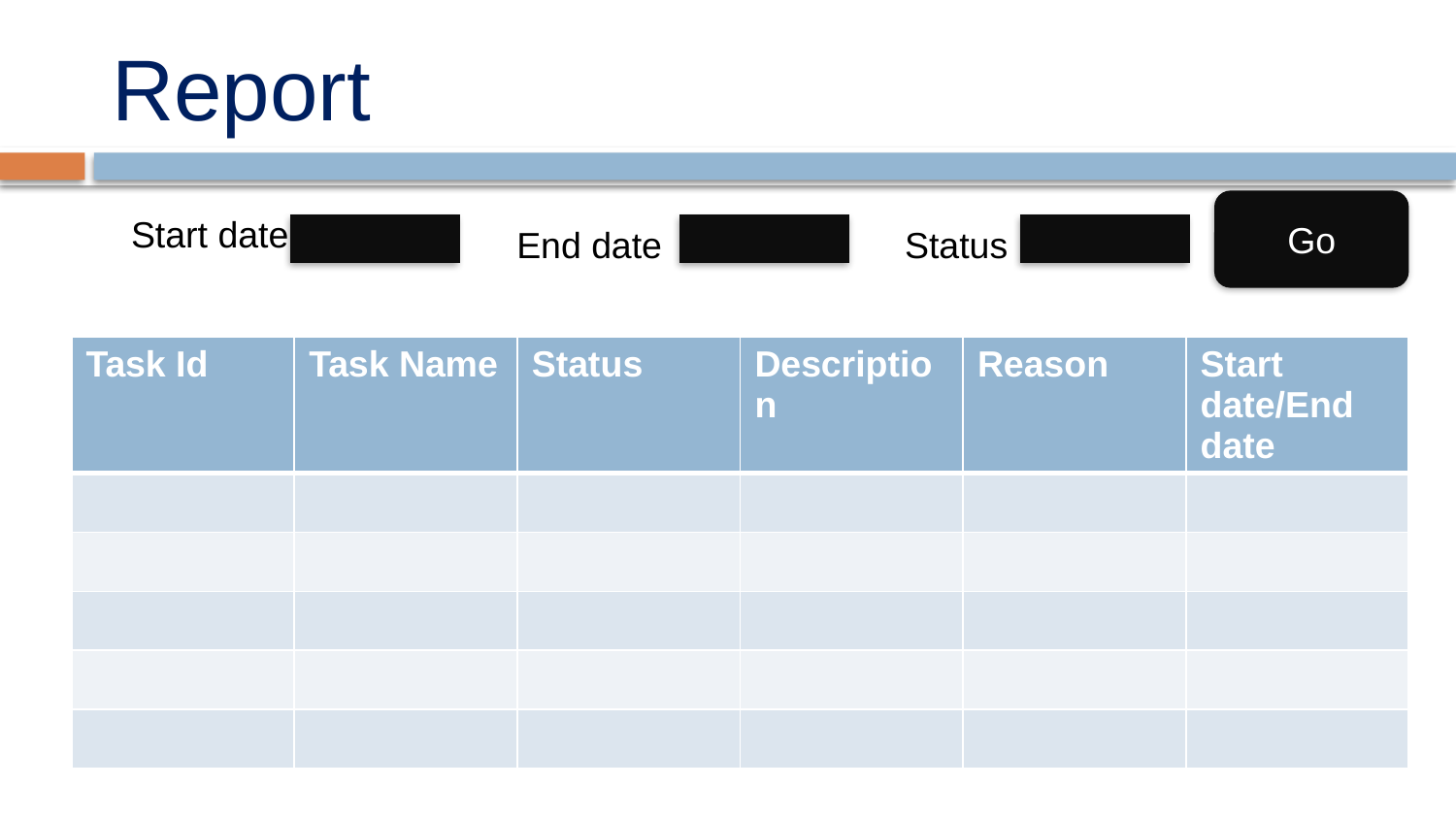

# Report
Go
Start date

End date

Status

| Task Id | Task Name | Status | Description | Reason | Start date/End date |
| --- | --- | --- | --- | --- | --- |
|  |  |  |  |  |  |
|  |  |  |  |  |  |
|  |  |  |  |  |  |
|  |  |  |  |  |  |
|  |  |  |  |  |  |